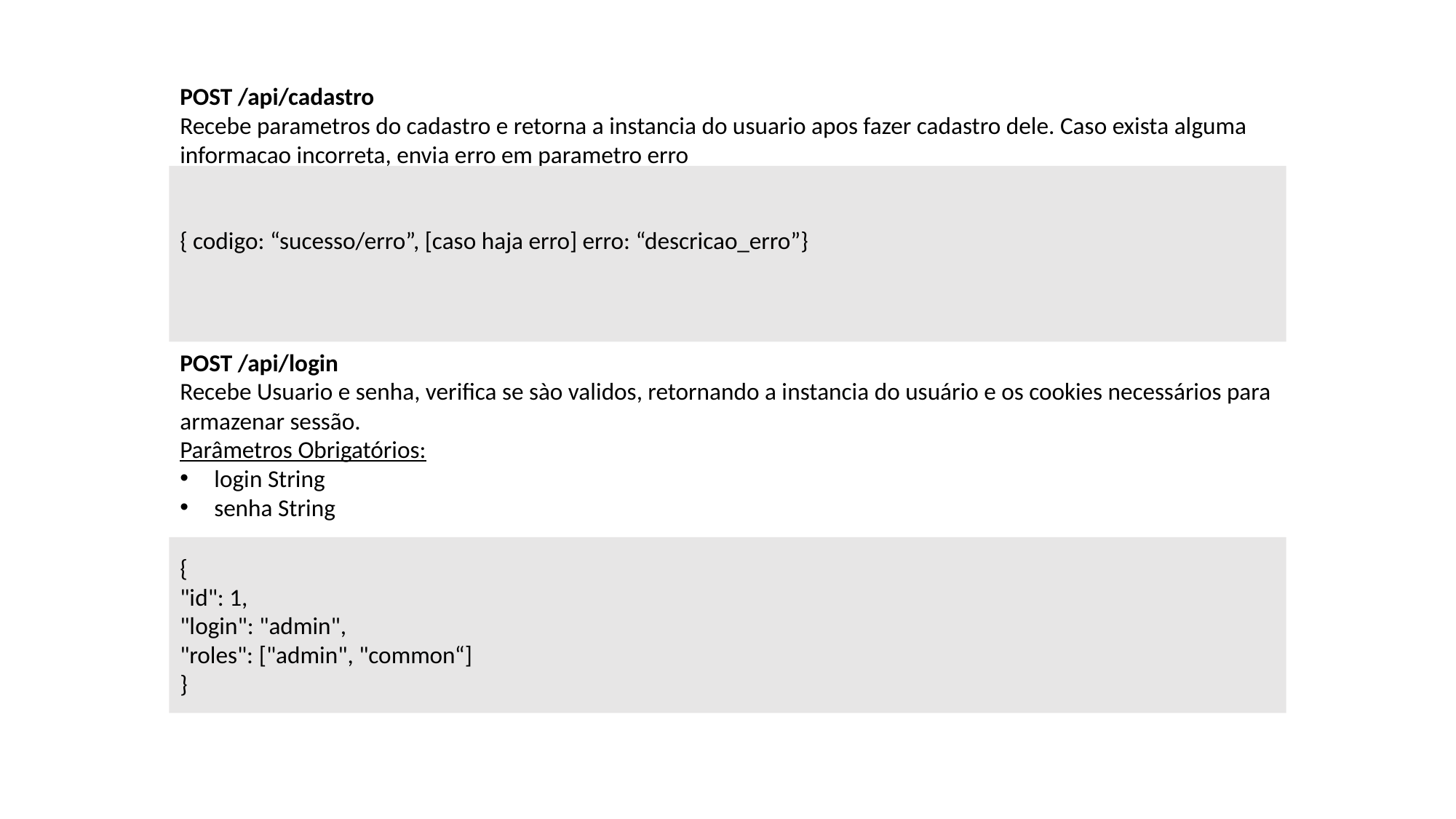

POST /api/cadastro
Recebe parametros do cadastro e retorna a instancia do usuario apos fazer cadastro dele. Caso exista alguma informacao incorreta, envia erro em parametro erro
{ codigo: “sucesso/erro”, [caso haja erro] erro: “descricao_erro”}

POST /api/login
Recebe Usuario e senha, verifica se sào validos, retornando a instancia do usuário e os cookies necessários para armazenar sessão.
Parâmetros Obrigatórios:
login String
senha String

{
"id": 1,
"login": "admin",
"roles": ["admin", "common“]
}